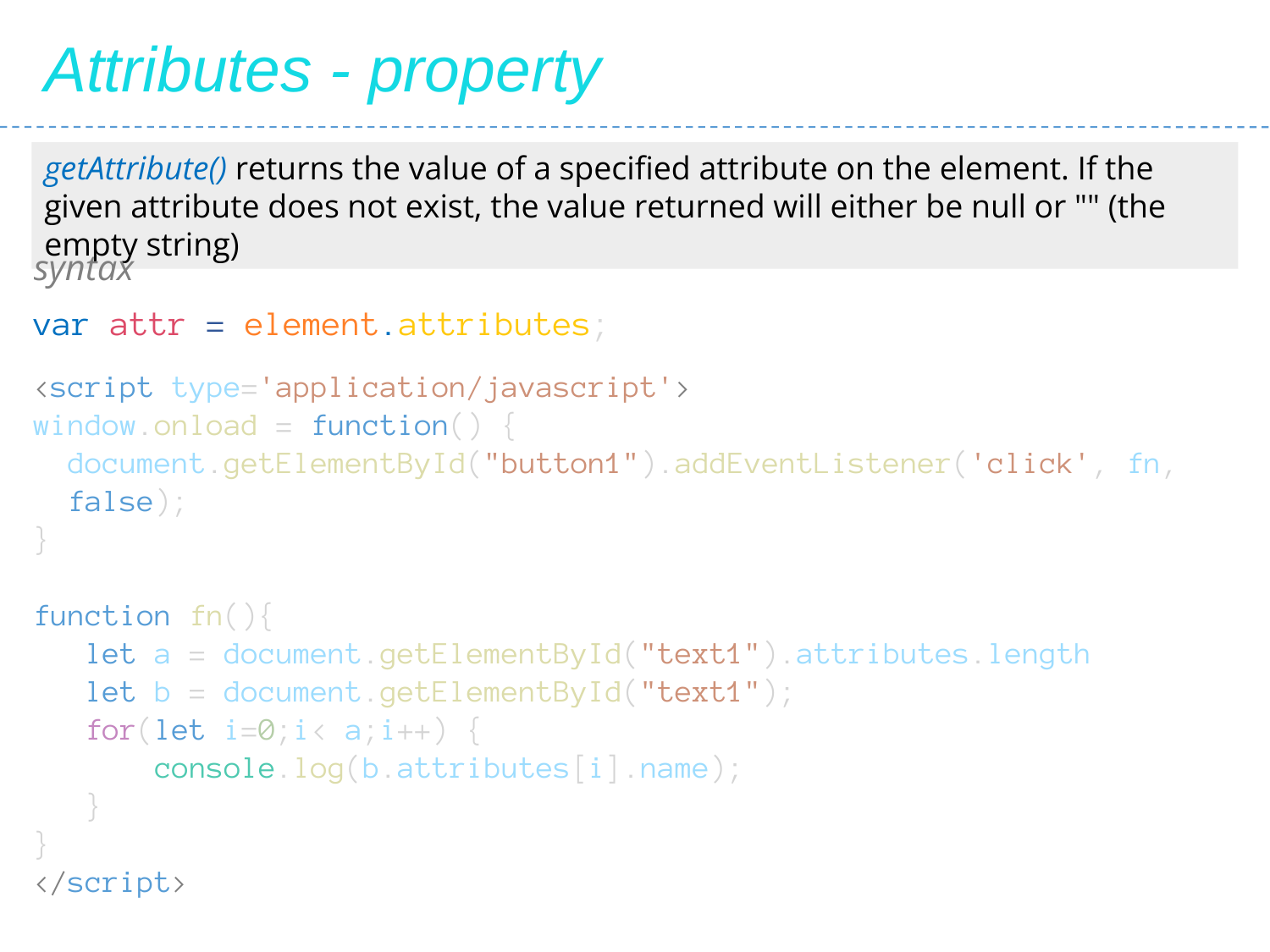

Attributes - property
getAttribute() returns the value of a specified attribute on the element. If the given attribute does not exist, the value returned will either be null or "" (the empty string)
syntax
var attr = element.attributes;
<script type='application/javascript'>
window.onload = function() {
  document.getElementById("button1").addEventListener('click', fn,
  false);
}
function fn(){
   let a = document.getElementById("text1").attributes.length
   let b = document.getElementById("text1");
   for(let i=0;i< a;i++) {
       console.log(b.attributes[i].name);
   }
}
</script>